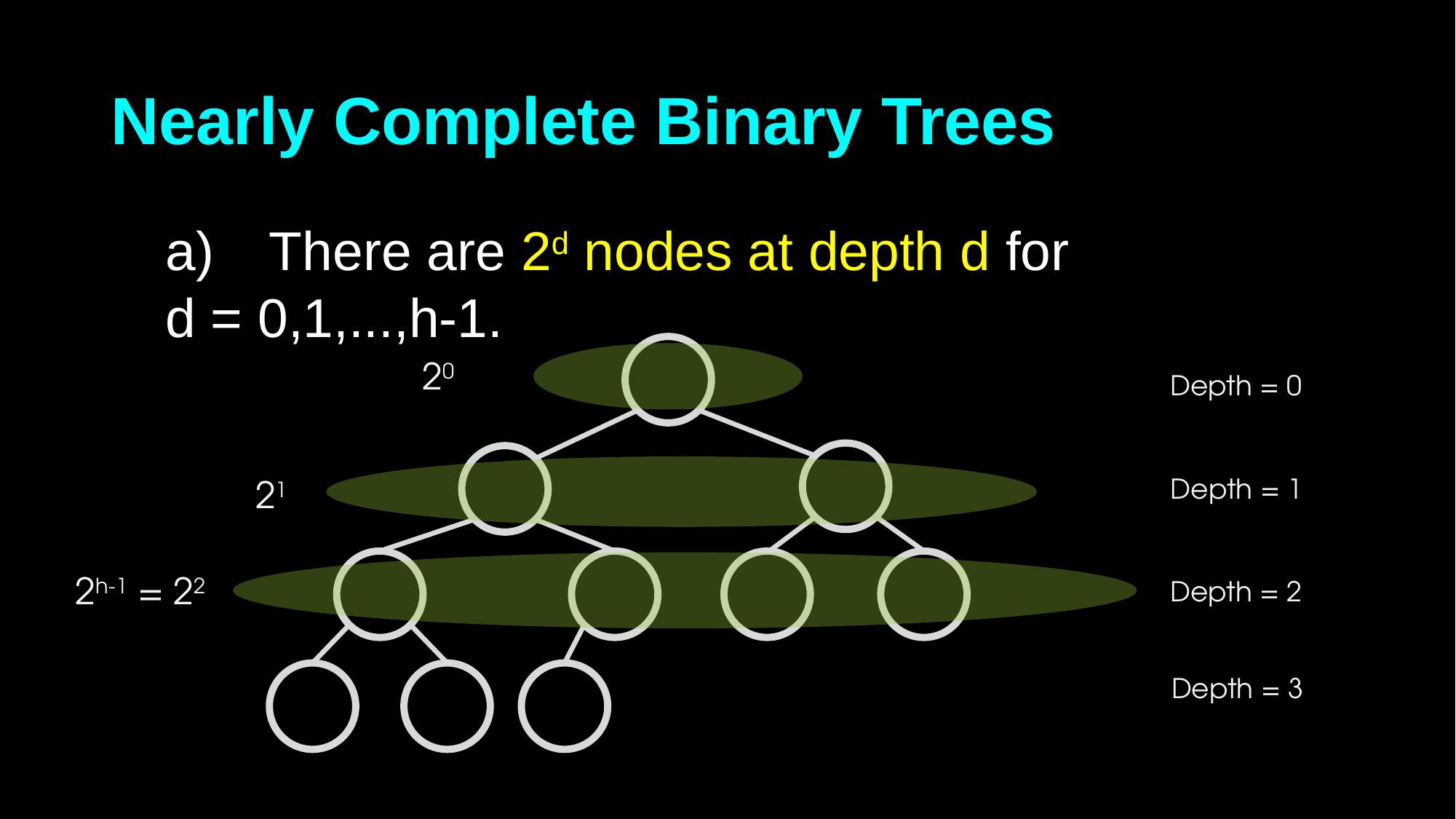

# Nearly Complete Binary Trees
 There are 2d nodes at depth d for
d = 0,1,...,h-1.

20
Depth = 0

21
Depth = 1

2h-1 = 22
Depth = 2
Depth = 3
9